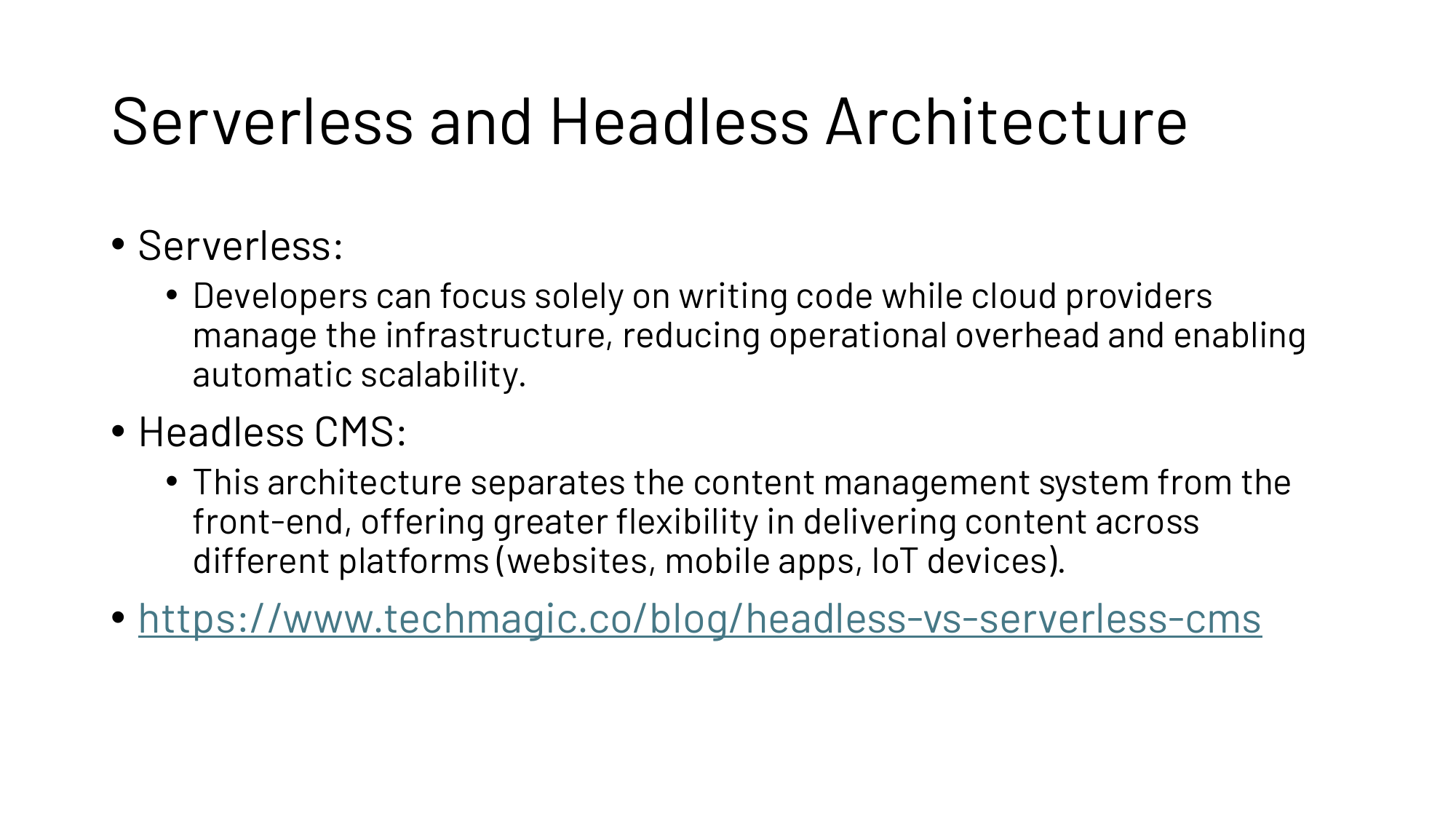

# Serverless and Headless Architecture
Serverless:
Developers can focus solely on writing code while cloud providers manage the infrastructure, reducing operational overhead and enabling automatic scalability.
Headless CMS:
This architecture separates the content management system from the front-end, offering greater flexibility in delivering content across different platforms (websites, mobile apps, IoT devices).
https://www.techmagic.co/blog/headless-vs-serverless-cms